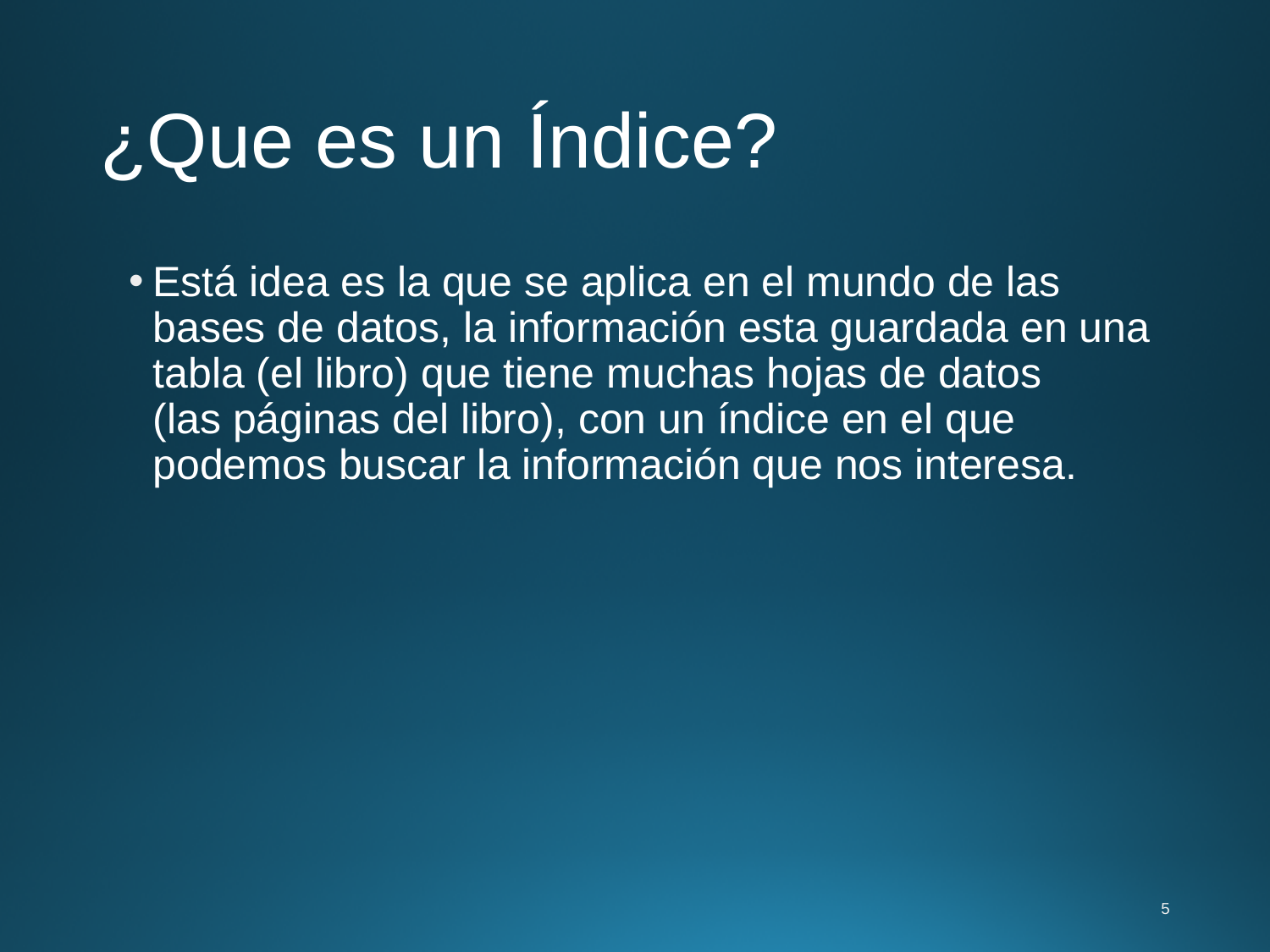

# ¿Que es un Índice?
Está idea es la que se aplica en el mundo de las bases de datos, la información esta guardada en una tabla (el libro) que tiene muchas hojas de datos (las páginas del libro), con un índice en el que podemos buscar la información que nos interesa.
5